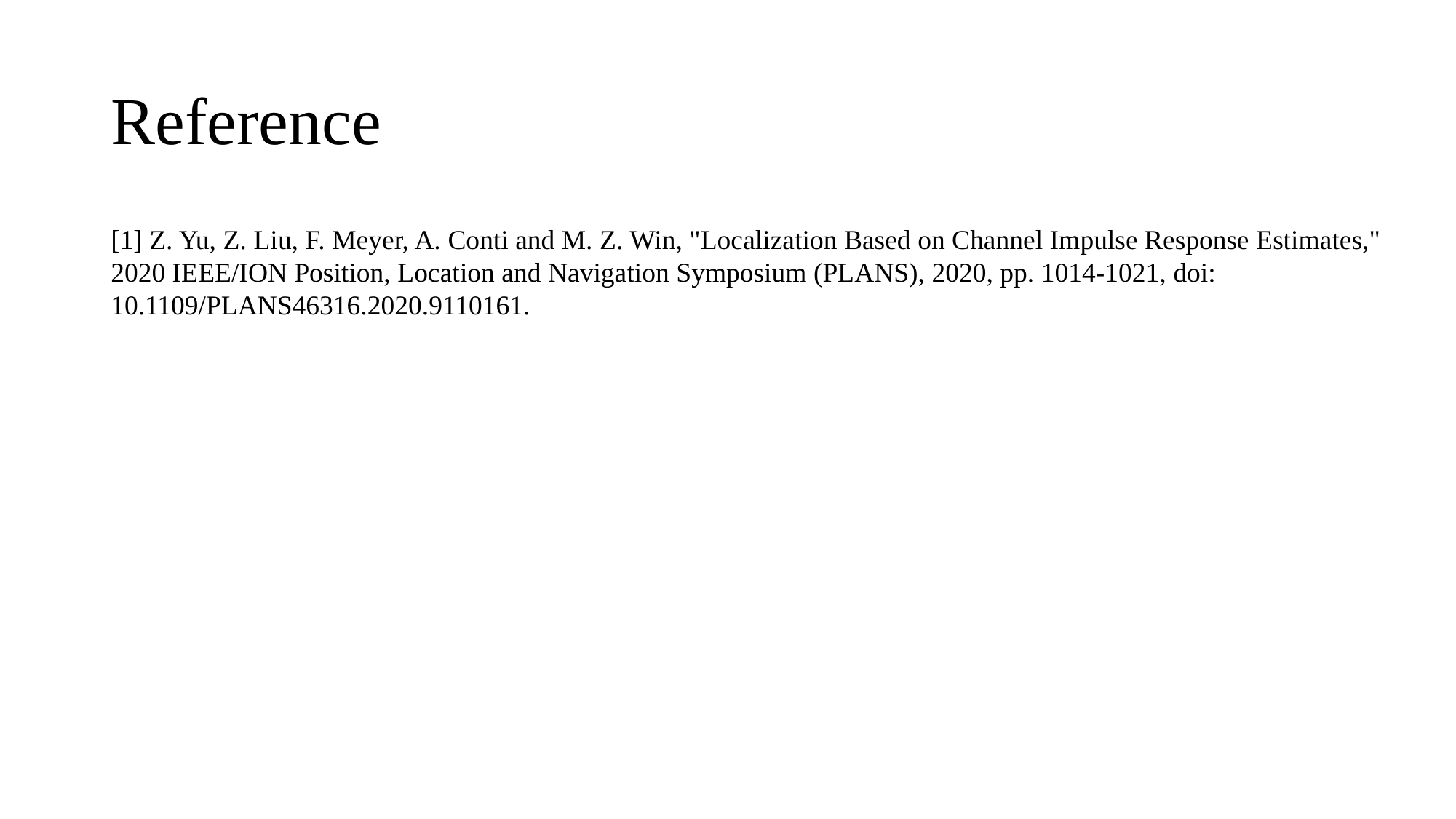

# Reference
[1] Z. Yu, Z. Liu, F. Meyer, A. Conti and M. Z. Win, "Localization Based on Channel Impulse Response Estimates," 2020 IEEE/ION Position, Location and Navigation Symposium (PLANS), 2020, pp. 1014-1021, doi: 10.1109/PLANS46316.2020.9110161.